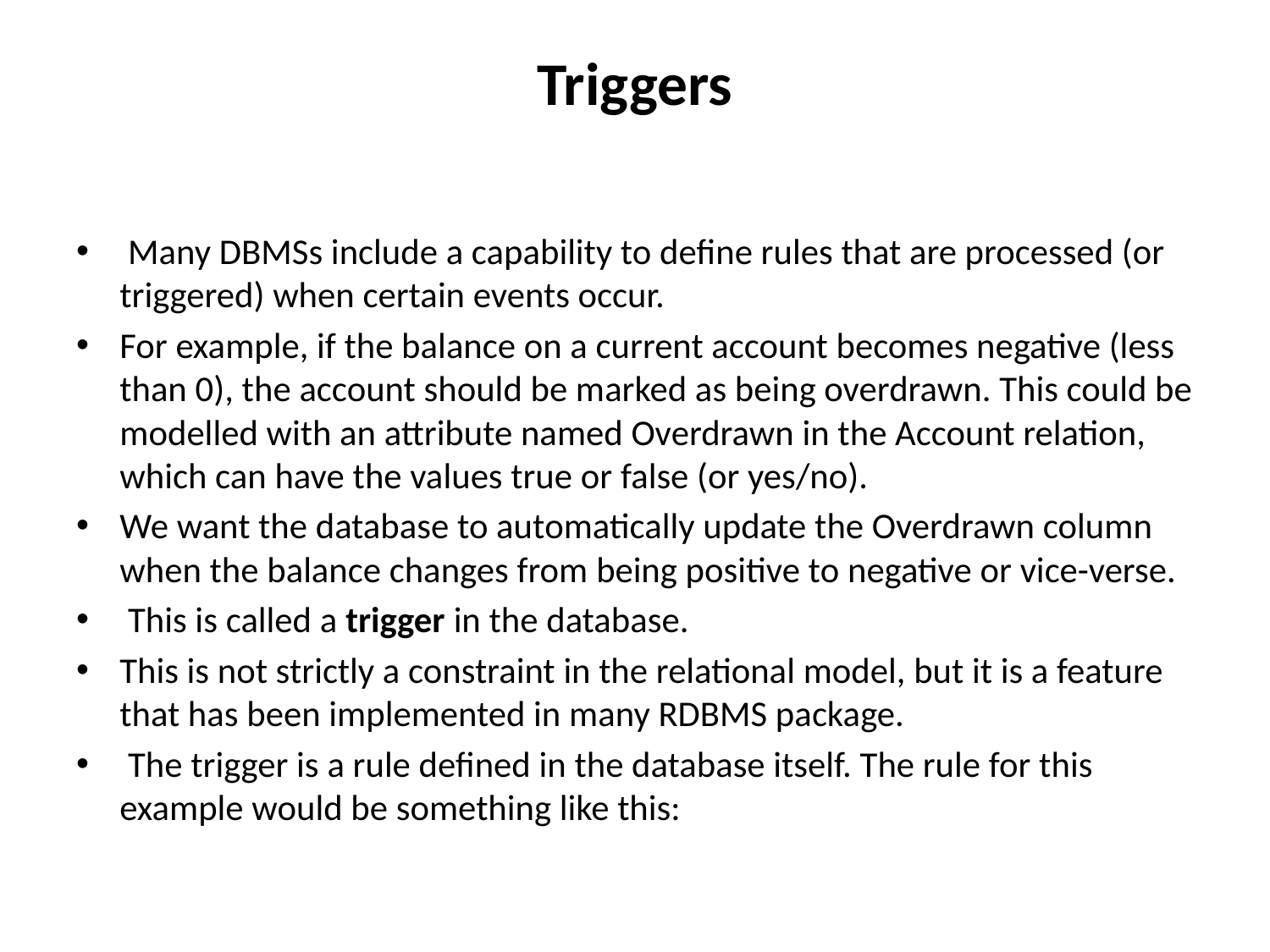

# Triggers
 Many DBMSs include a capability to define rules that are processed (or triggered) when certain events occur.
For example, if the balance on a current account becomes negative (less than 0), the account should be marked as being overdrawn. This could be modelled with an attribute named Overdrawn in the Account relation, which can have the values true or false (or yes/no).
We want the database to automatically update the Overdrawn column when the balance changes from being positive to negative or vice-verse.
 This is called a trigger in the database.
This is not strictly a constraint in the relational model, but it is a feature that has been implemented in many RDBMS package.
 The trigger is a rule defined in the database itself. The rule for this example would be something like this: